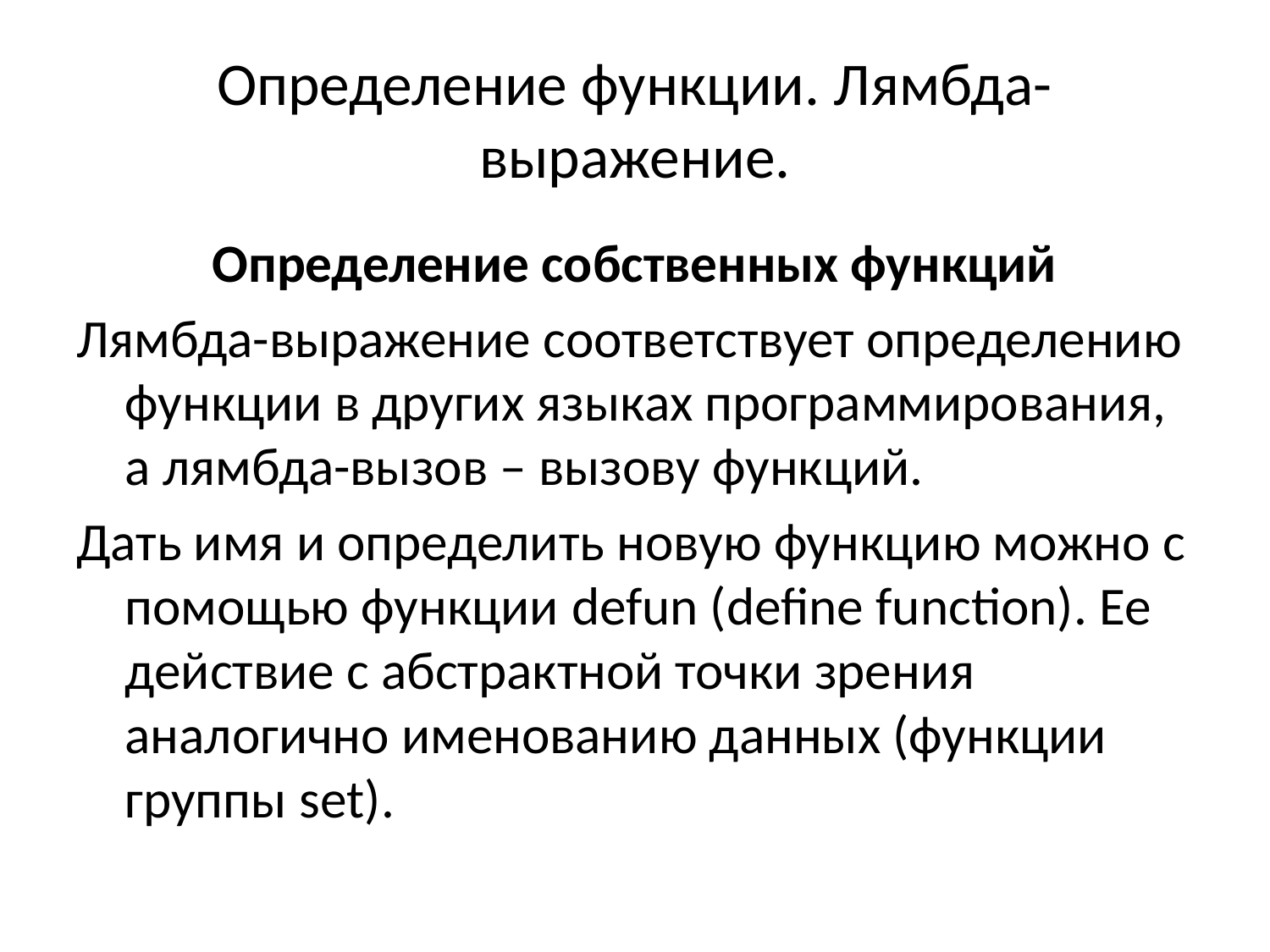

# Определение функции. Лямбда-выражение.
Определение собственных функций
Лямбда-выражение соответствует определению функции в других языках программирования, а лямбда-вызов – вызову функций.
Дать имя и определить новую функцию можно с помощью функции defun (define function). Ее действие с абстрактной точки зрения аналогично именованию данных (функции группы set).